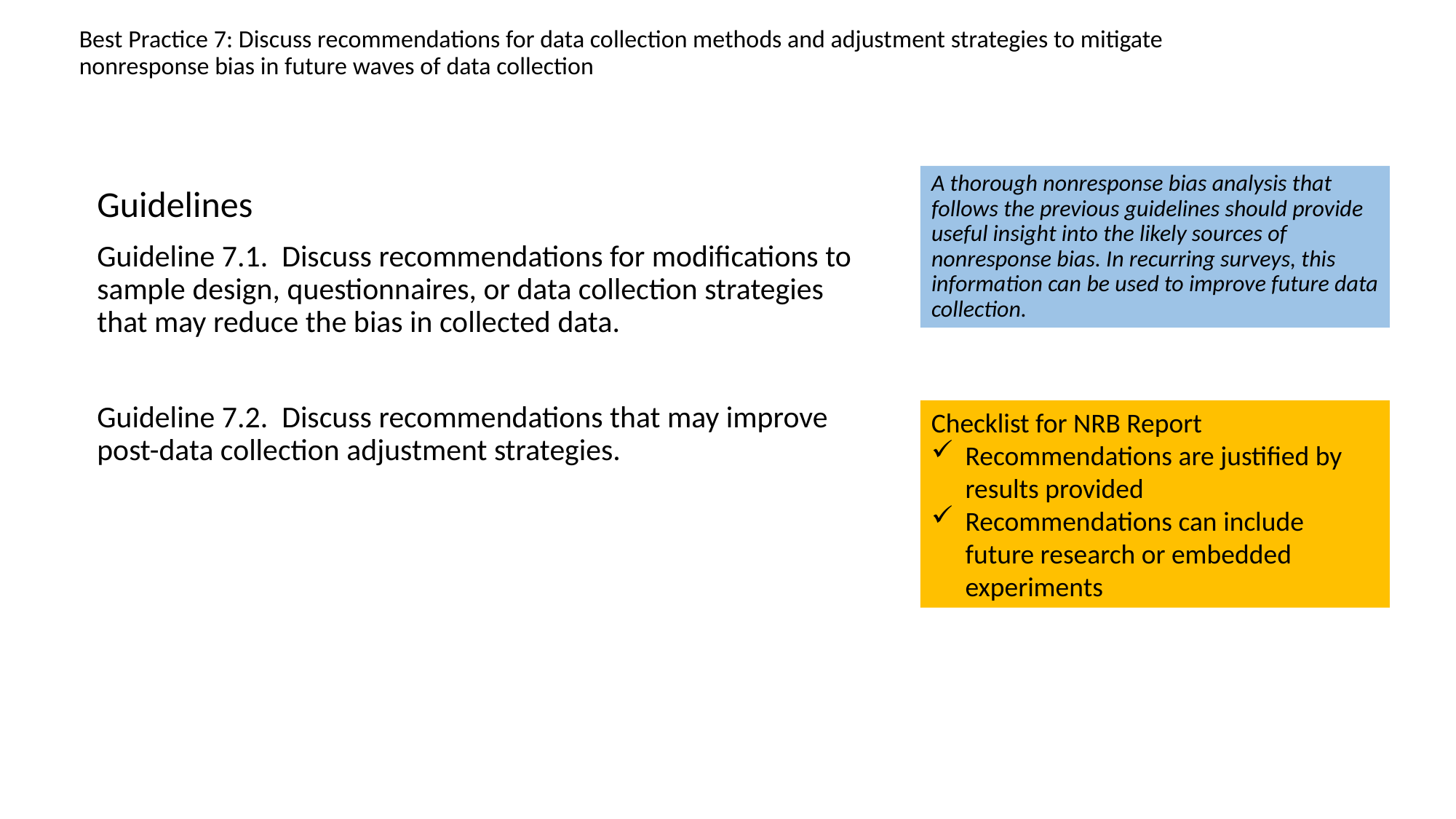

# Best Practice 7: Discuss recommendations for data collection methods and adjustment strategies to mitigate nonresponse bias in future waves of data collection
A thorough nonresponse bias analysis that follows the previous guidelines should provide useful insight into the likely sources of nonresponse bias. In recurring surveys, this information can be used to improve future data collection.
Guidelines
Guideline 7.1.  Discuss recommendations for modifications to sample design, questionnaires, or data collection strategies that may reduce the bias in collected data.

Guideline 7.2.  Discuss recommendations that may improve post-data collection adjustment strategies.

Checklist for NRB Report
Recommendations are justified by results provided
Recommendations can include future research or embedded experiments